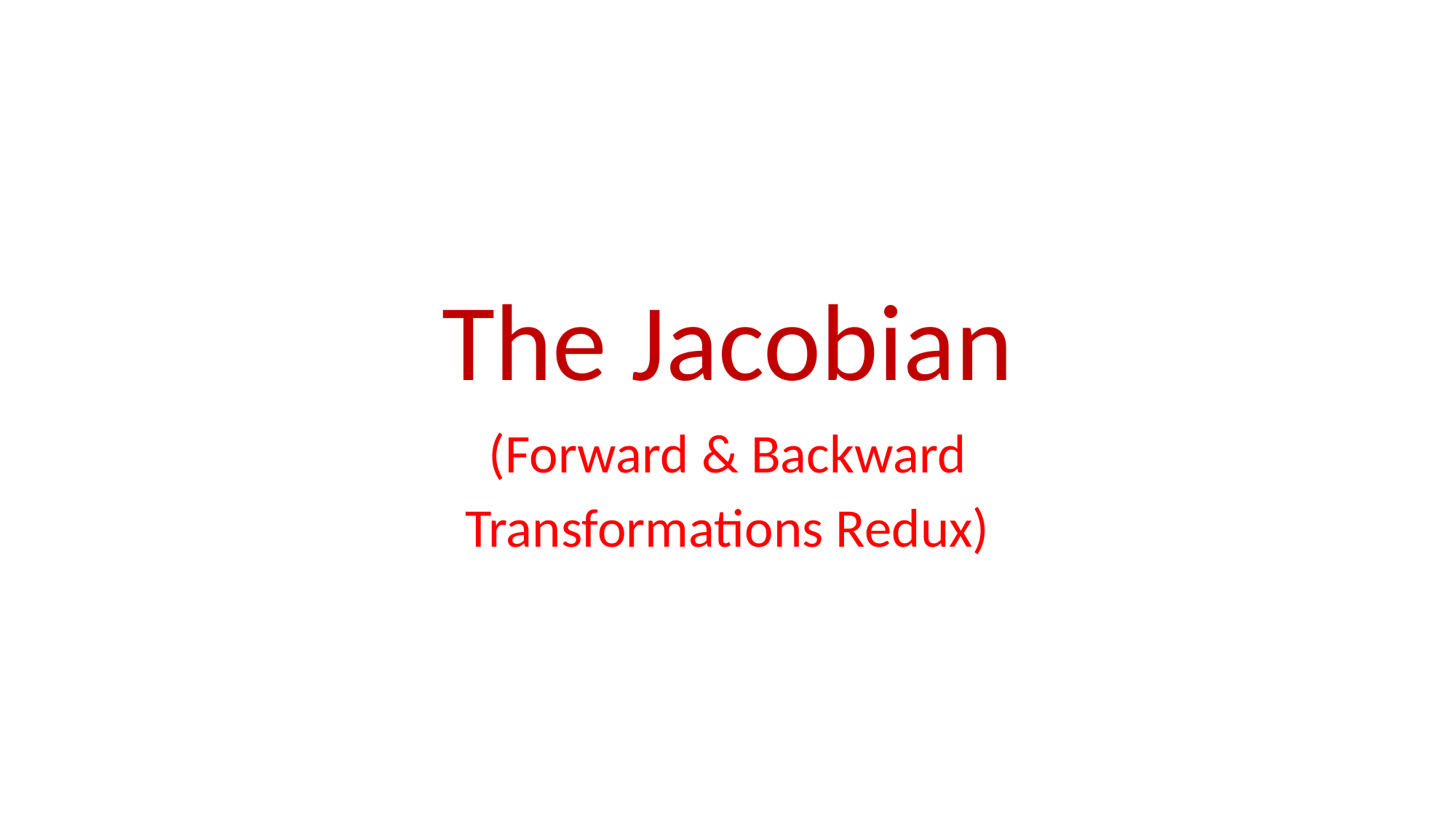

# The Jacobian
(Forward & Backward
Transformations Redux)